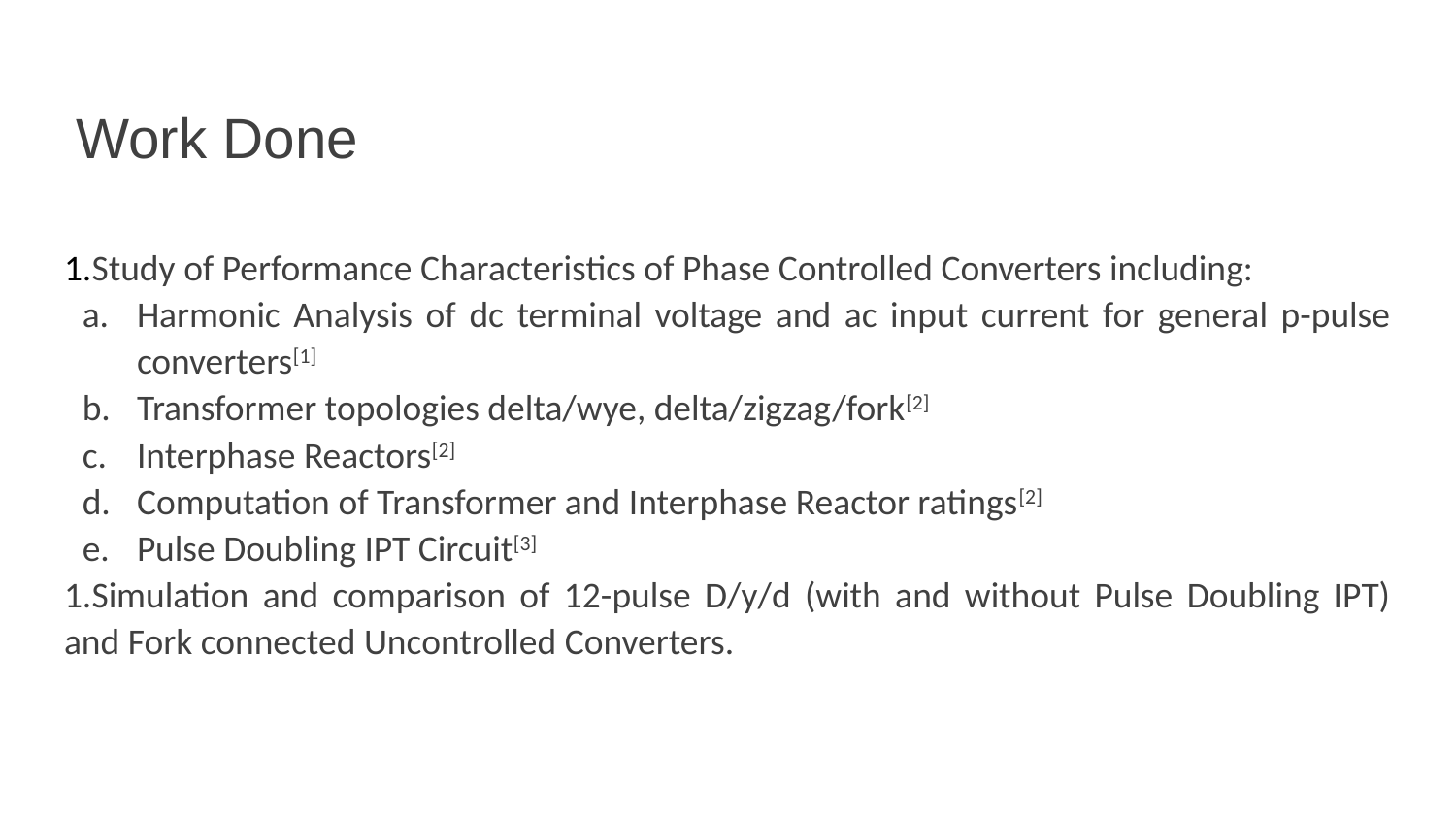

# Work Done

Study of Performance Characteristics of Phase Controlled Converters including:
Harmonic Analysis of dc terminal voltage and ac input current for general p-pulse converters[1]
Transformer topologies delta/wye, delta/zigzag/fork[2]
Interphase Reactors[2]
Computation of Transformer and Interphase Reactor ratings[2]
Pulse Doubling IPT Circuit[3]
Simulation and comparison of 12-pulse D/y/d (with and without Pulse Doubling IPT) and Fork connected Uncontrolled Converters.